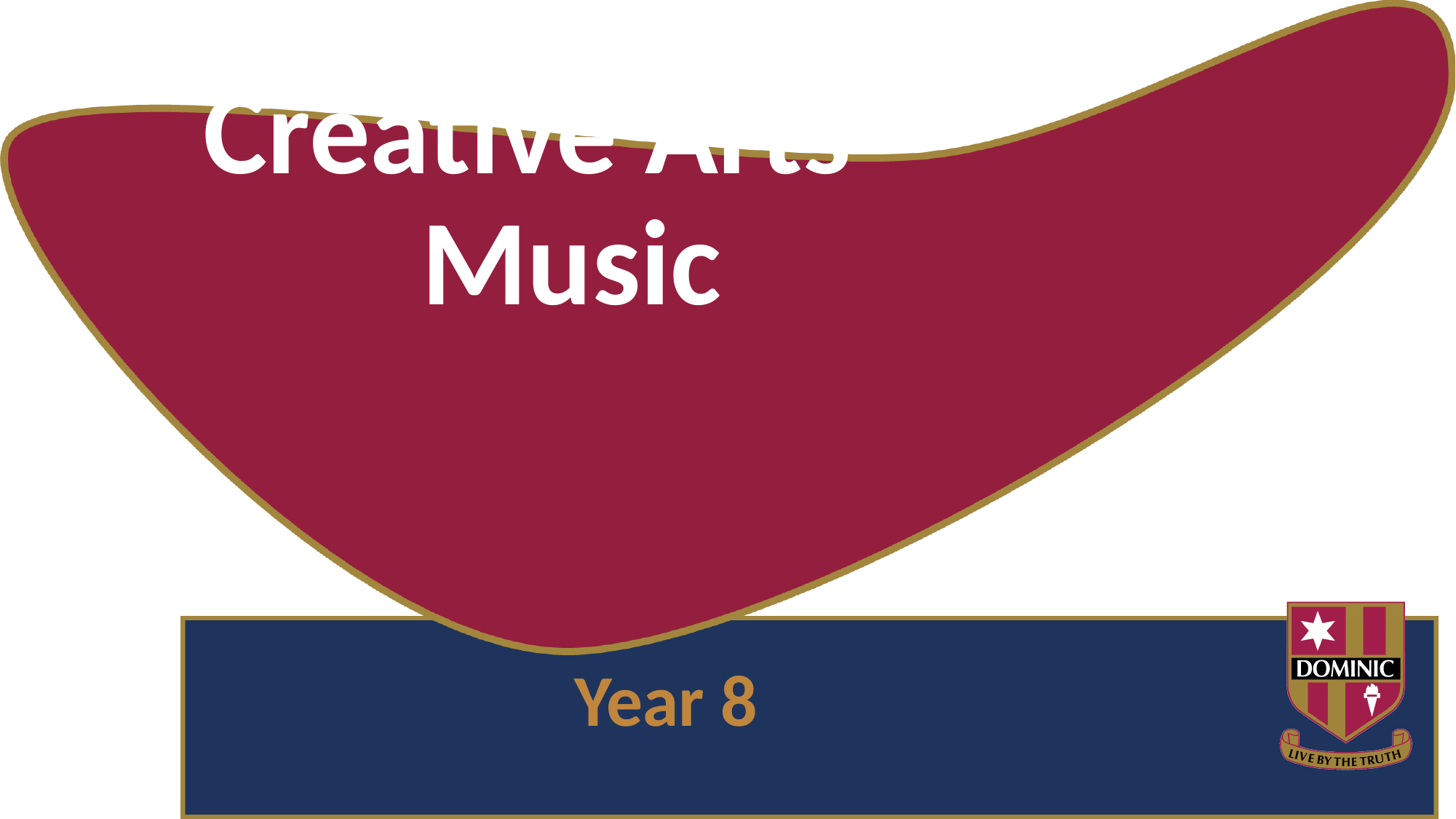

# Creative Arts – Music
Year 8